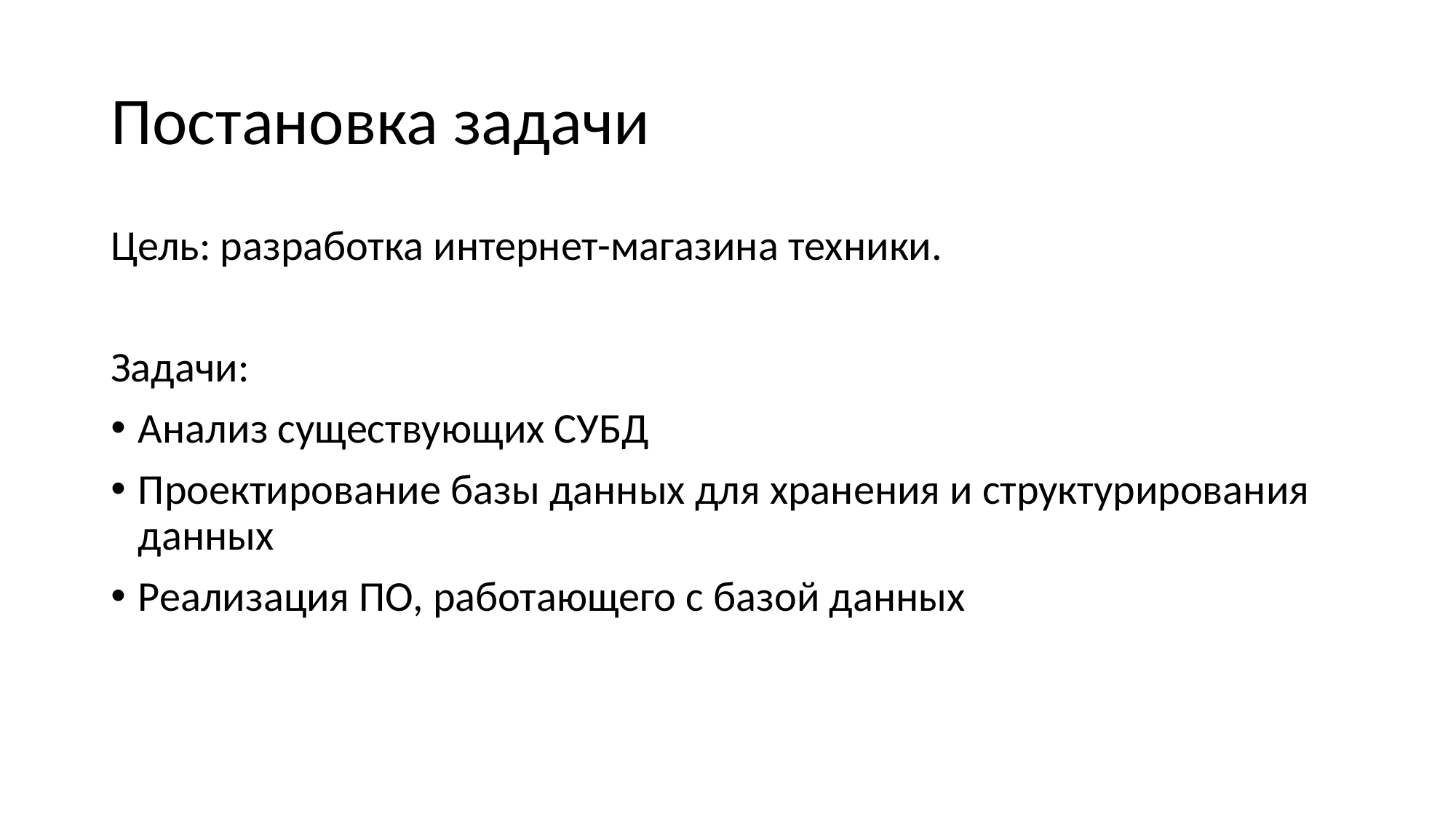

# Постановка задачи
Цель: разработка интернет-магазина техники.

Задачи:
Анализ существующих СУБД
Проектирование базы данных для хранения и структурирования данных
Реализация ПО, работающего с базой данных